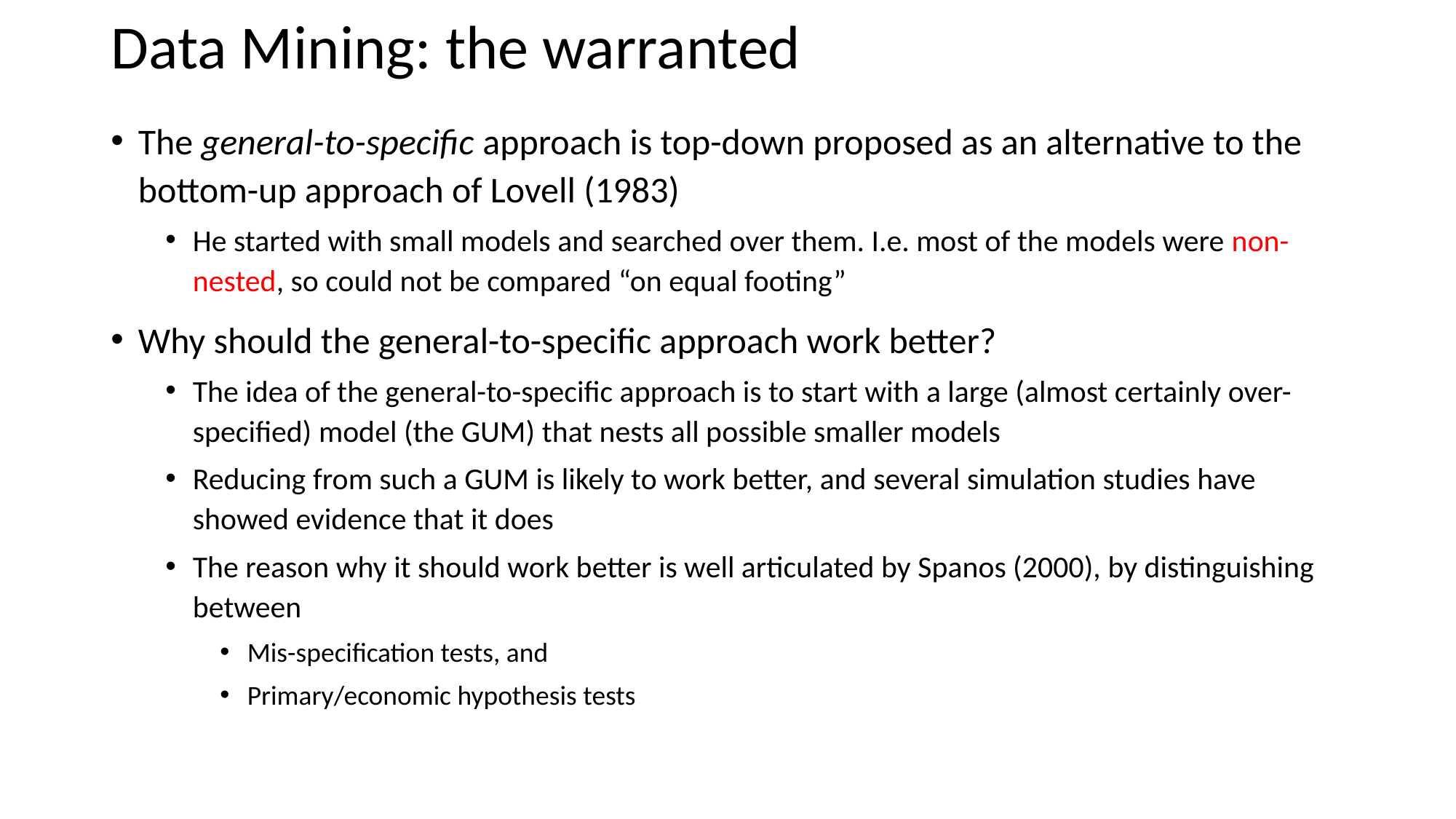

# Data Mining: the warranted
The general-to-specific approach is top-down proposed as an alternative to the bottom-up approach of Lovell (1983)
He started with small models and searched over them. I.e. most of the models were non-nested, so could not be compared “on equal footing”
Why should the general-to-specific approach work better?
The idea of the general-to-specific approach is to start with a large (almost certainly over-specified) model (the GUM) that nests all possible smaller models
Reducing from such a GUM is likely to work better, and several simulation studies have showed evidence that it does
The reason why it should work better is well articulated by Spanos (2000), by distinguishing between
Mis-specification tests, and
Primary/economic hypothesis tests